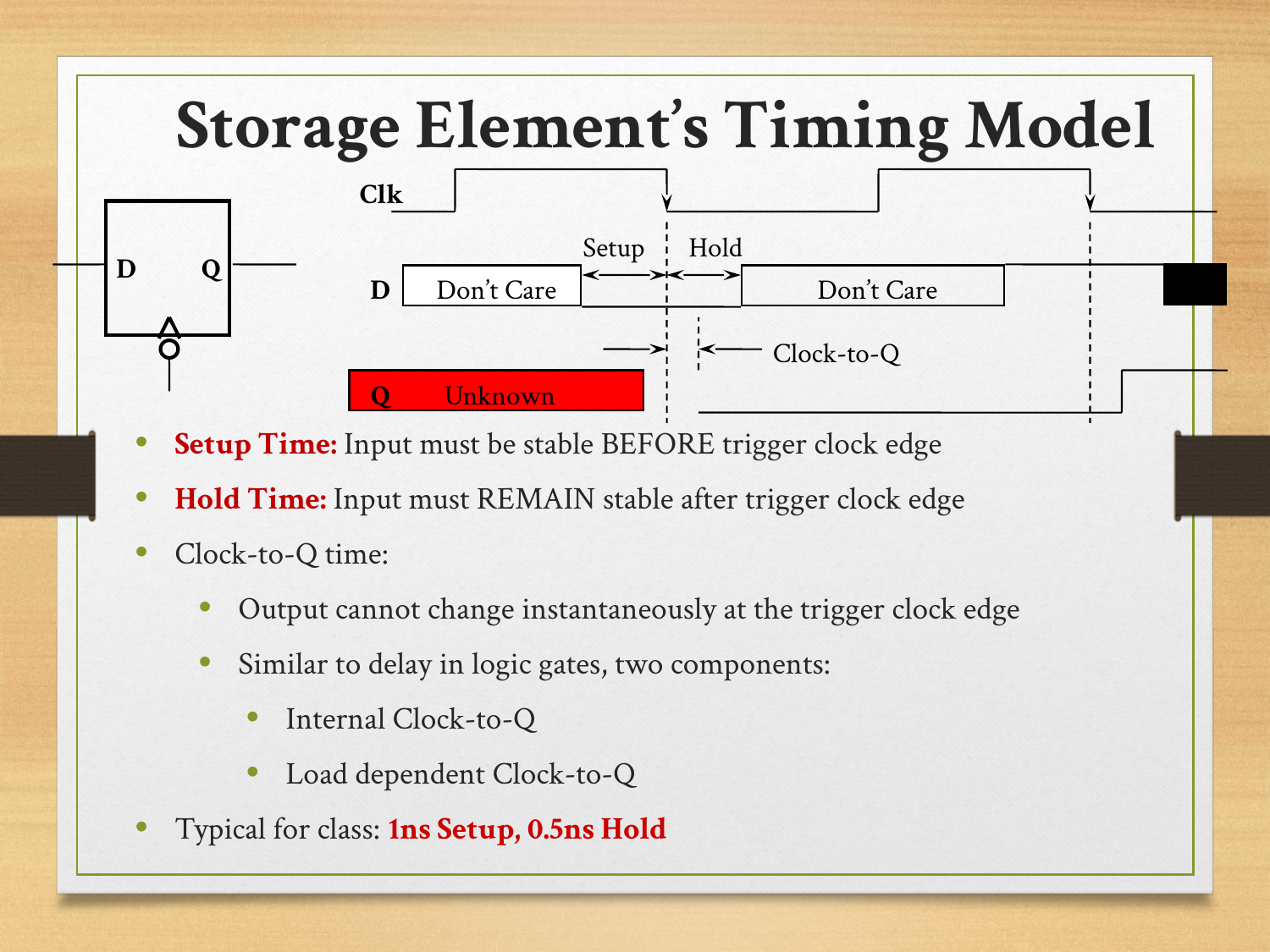

Storage Element’s Timing Model
Clk

Hold
Setup

D
Q
Don’t Care

D
Don’t Care

Clock-to-Q

Q
Unknown

Setup Time: Input must be stable BEFORE trigger clock edge
Hold Time: Input must REMAIN stable after trigger clock edge
Clock-to-Q time:
Output cannot change instantaneously at the trigger clock edge
Similar to delay in logic gates, two components:
Internal Clock-to-Q
Load dependent Clock-to-Q
Typical for class: 1ns Setup, 0.5ns Hold